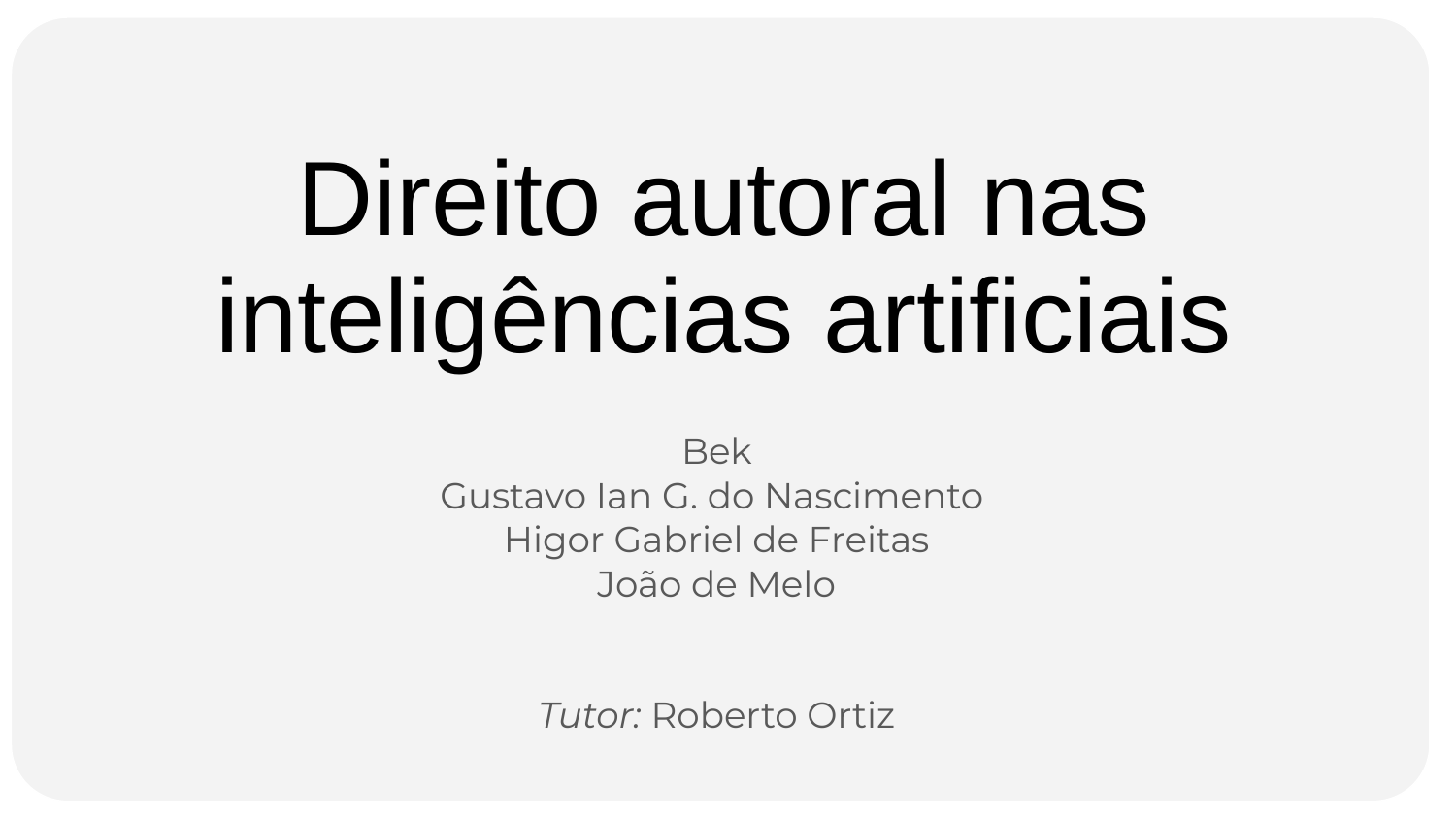

# Direito autoral nas inteligências artificiais
Bek
Gustavo Ian G. do Nascimento
Higor Gabriel de Freitas
João de Melo

Tutor: Roberto Ortiz